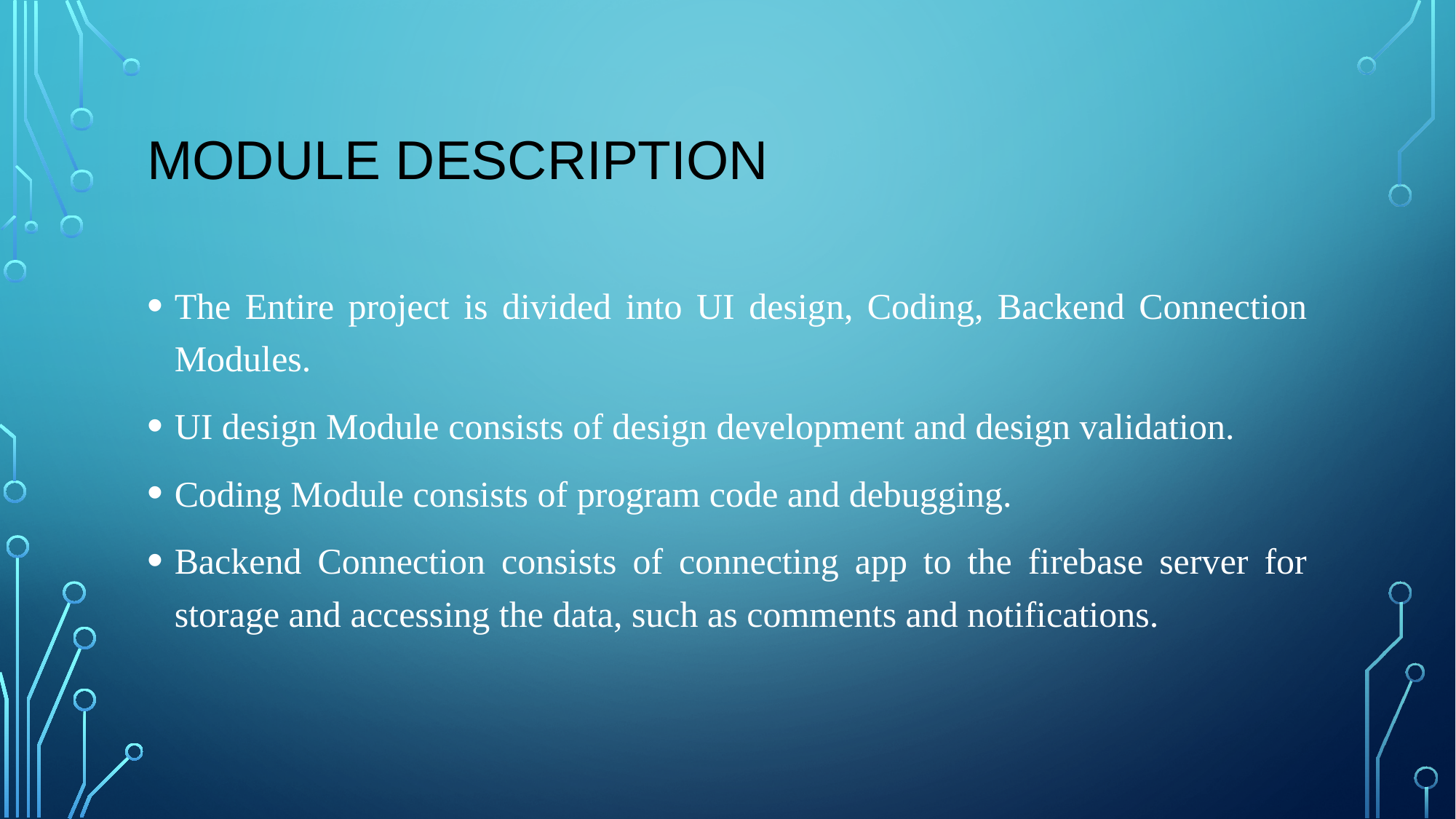

# Module description
The Entire project is divided into UI design, Coding, Backend Connection Modules.
UI design Module consists of design development and design validation.
Coding Module consists of program code and debugging.
Backend Connection consists of connecting app to the firebase server for storage and accessing the data, such as comments and notifications.